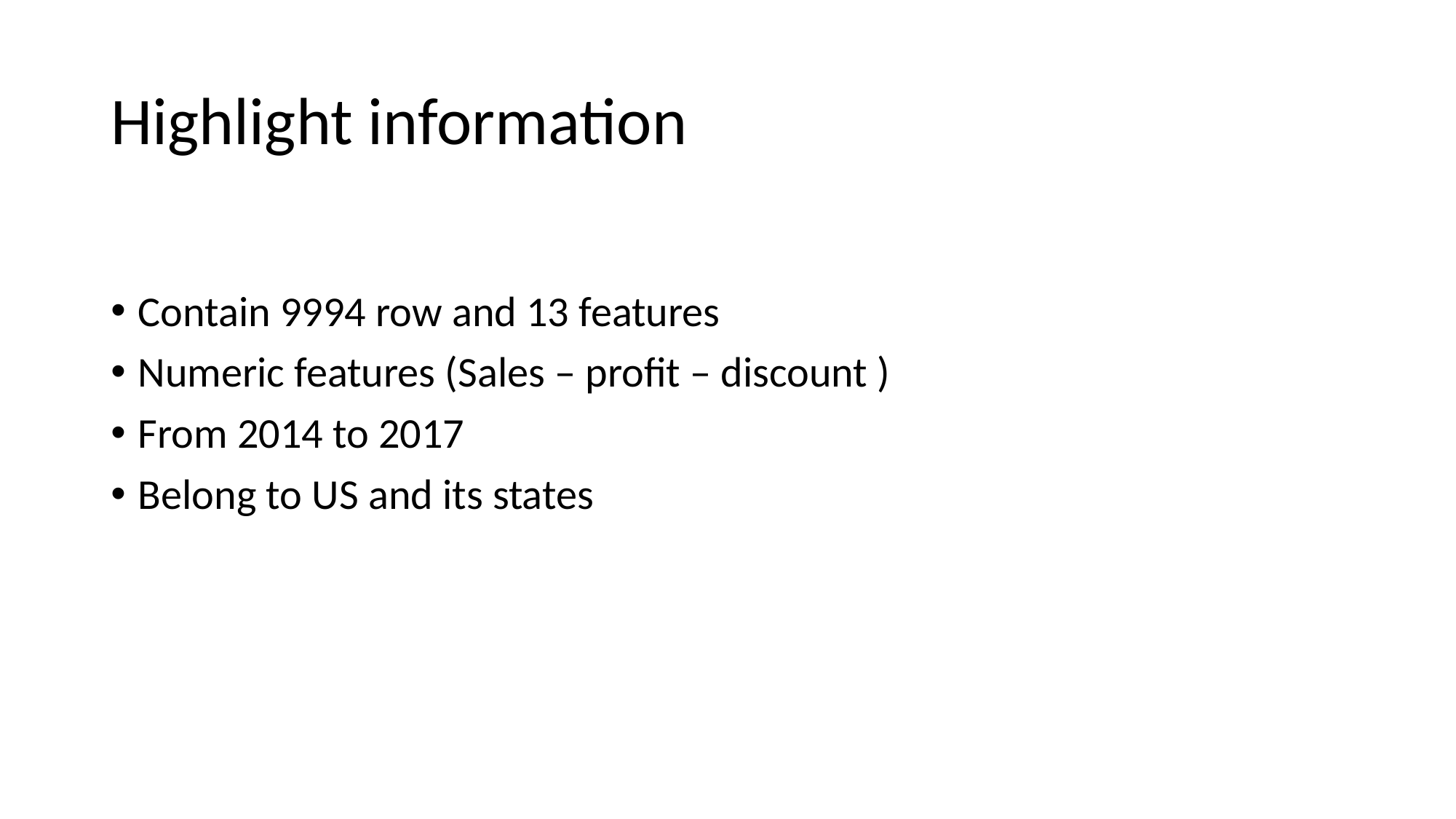

# Highlight information

Contain 9994 row and 13 features
Numeric features (Sales – profit – discount )
From 2014 to 2017
Belong to US and its states